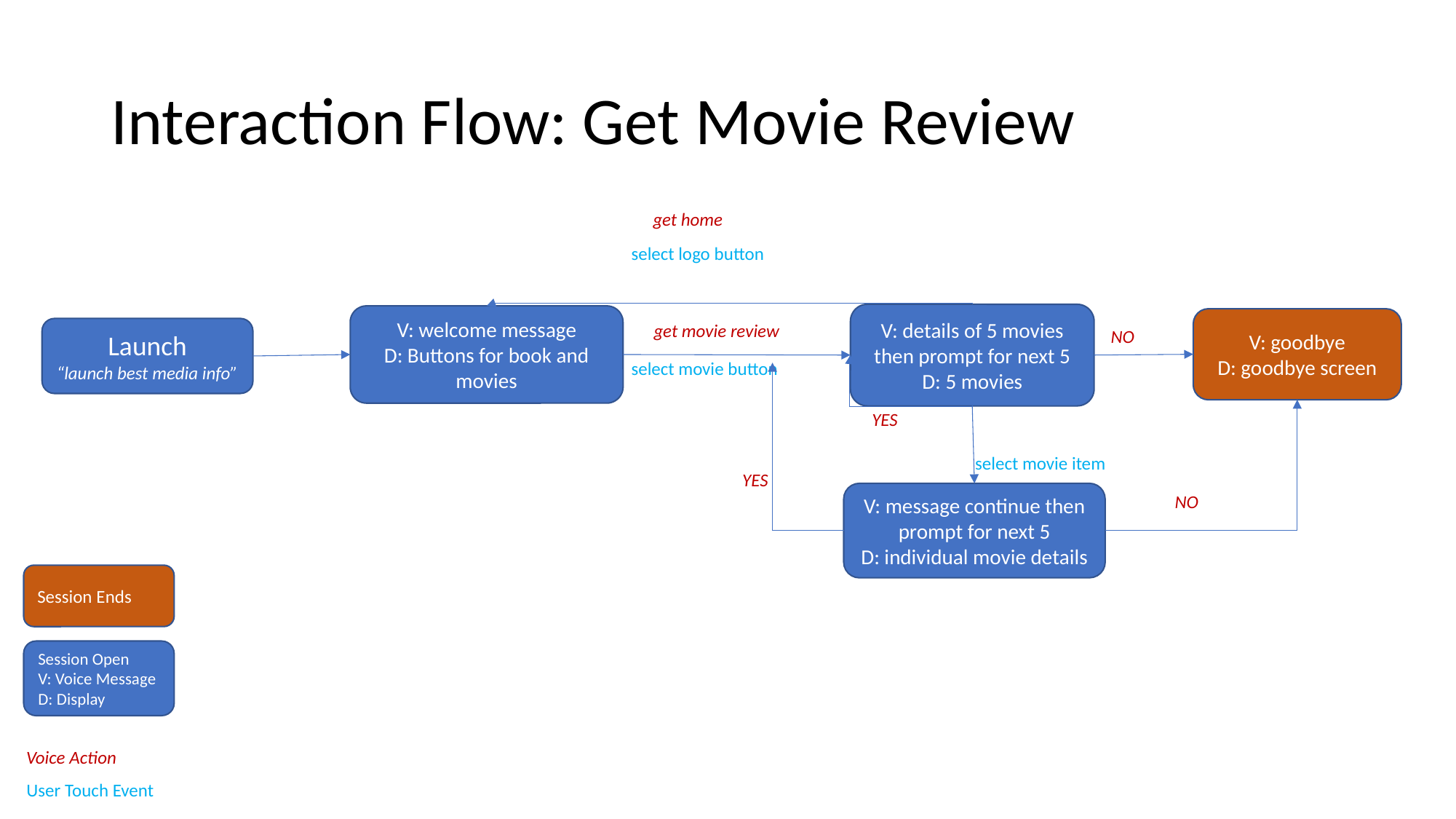

# Interaction Flow: Get Movie Review
get home
select logo button
V: details of 5 movies then prompt for next 5
D: 5 movies

V: welcome message
D: Buttons for book and movies

V: goodbye
D: goodbye screen
get movie review
Launch
“launch best media info”
NO
select movie button
YES
select movie item
YES
V: message continue then prompt for next 5
D: individual movie details
NO
Session Ends
Session Open
V: Voice Message
D: Display
Voice Action
User Touch Event